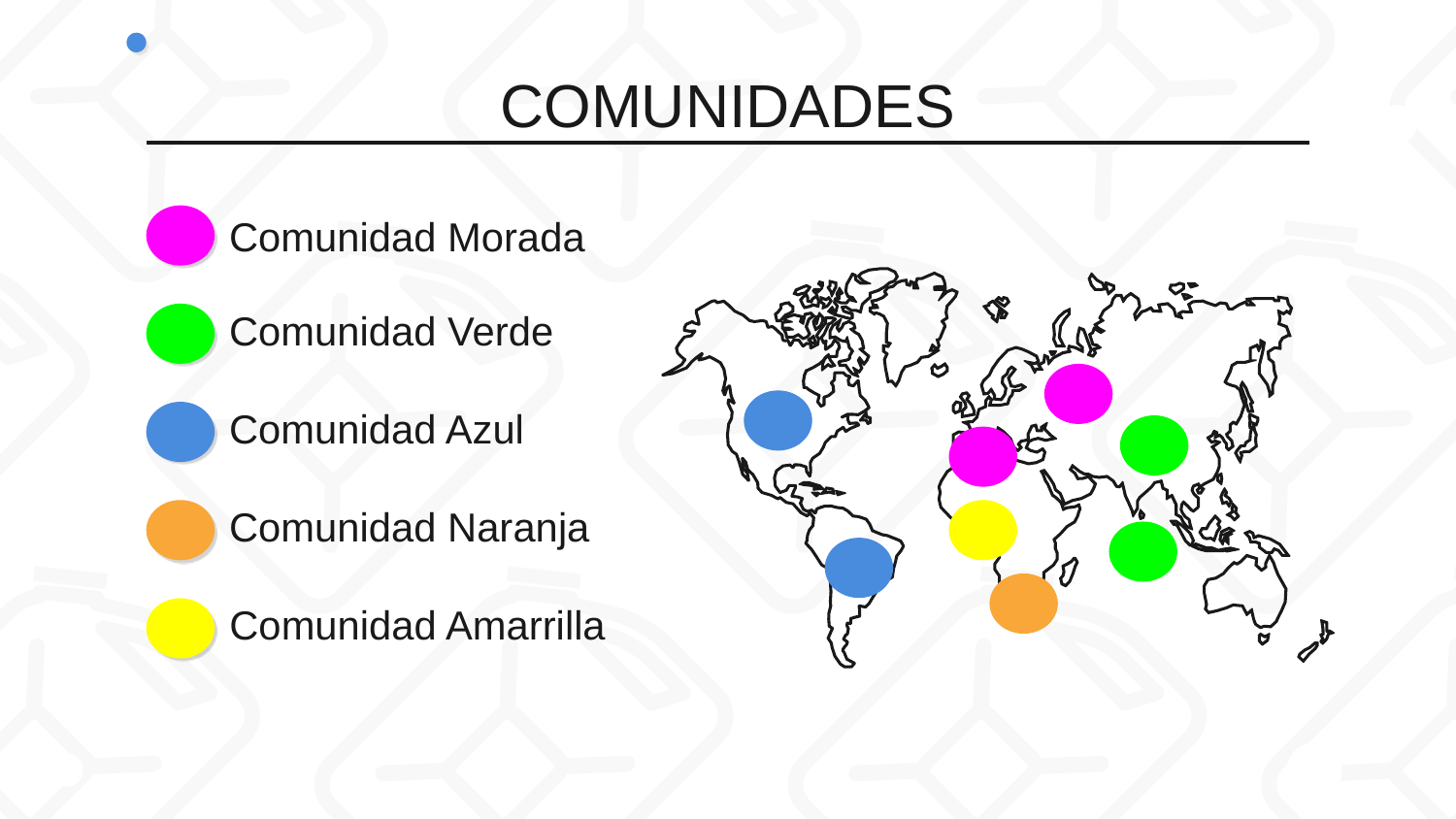

# COMUNIDADES

Comunidad Morada

Comunidad Verde

Comunidad Azul

Comunidad Naranja

Comunidad Amarrilla